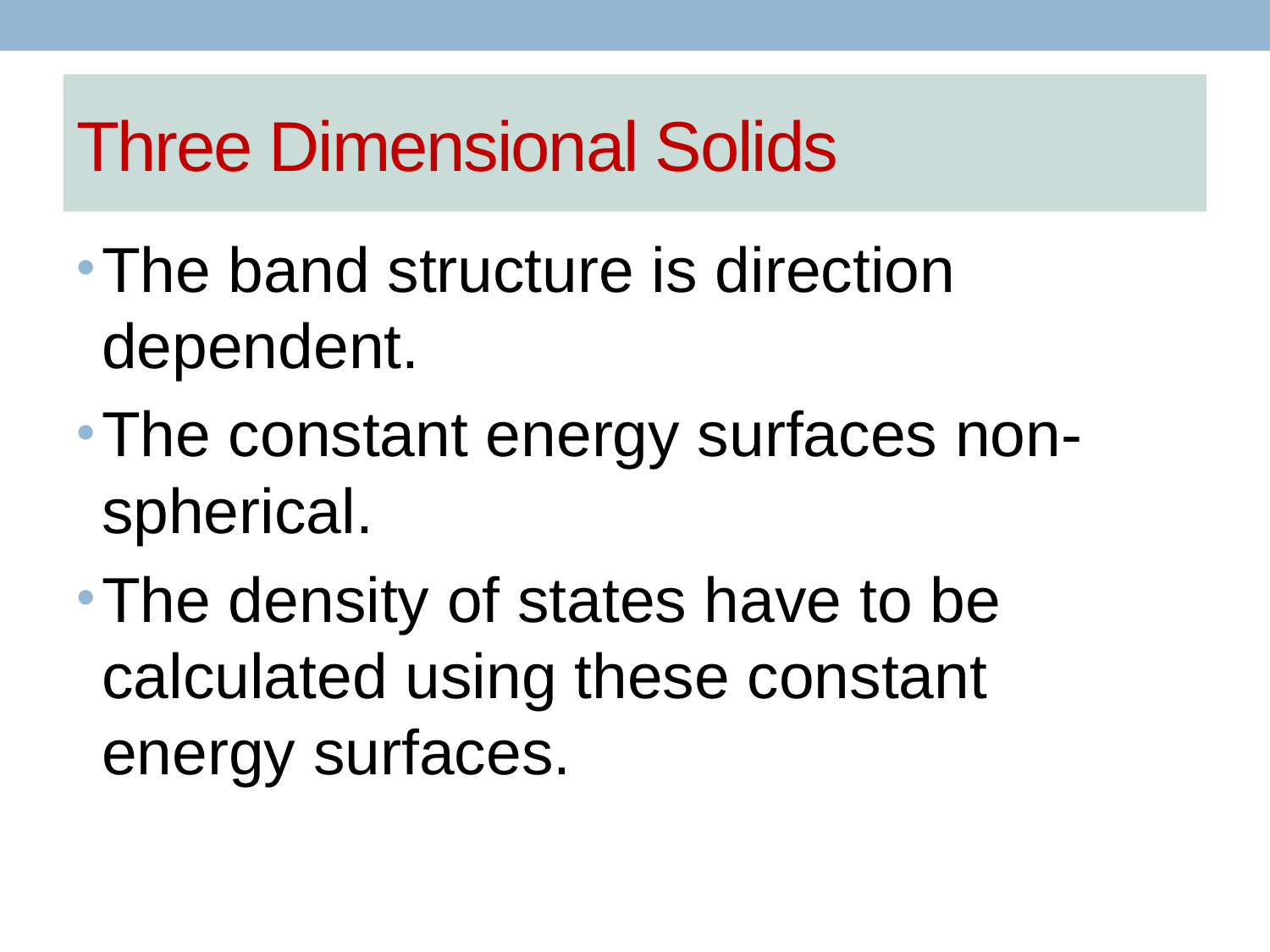

# Three Dimensional Solids
The band structure is direction dependent.
The constant energy surfaces non-spherical.
The density of states have to be calculated using these constant energy surfaces.